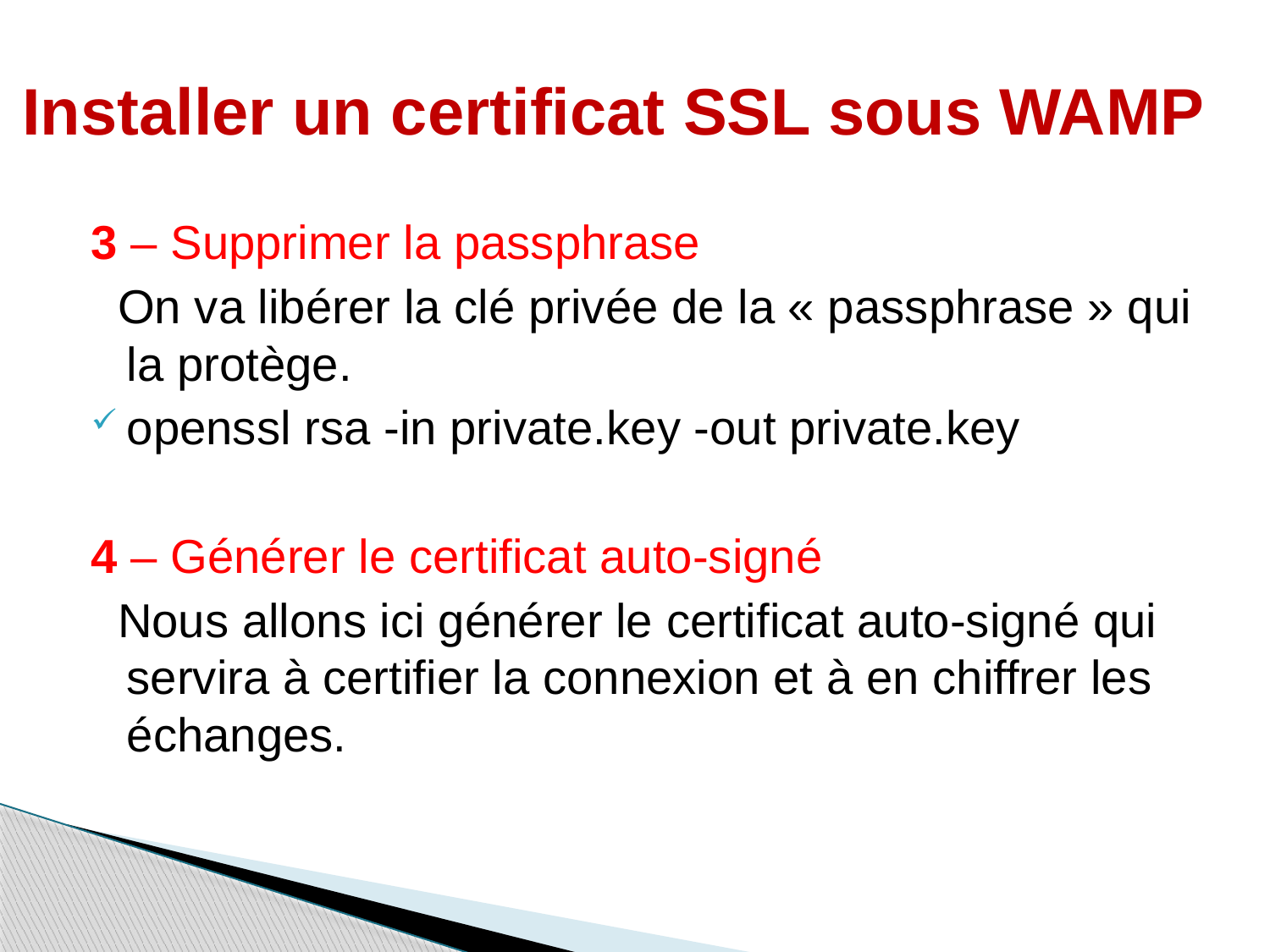

# Installer un certificat SSL sous WAMP
3 – Supprimer la passphrase
  On va libérer la clé privée de la « passphrase » qui la protège.
openssl rsa -in private.key -out private.key

4 – Générer le certificat auto-signé
  Nous allons ici générer le certificat auto-signé qui servira à certifier la connexion et à en chiffrer les échanges.